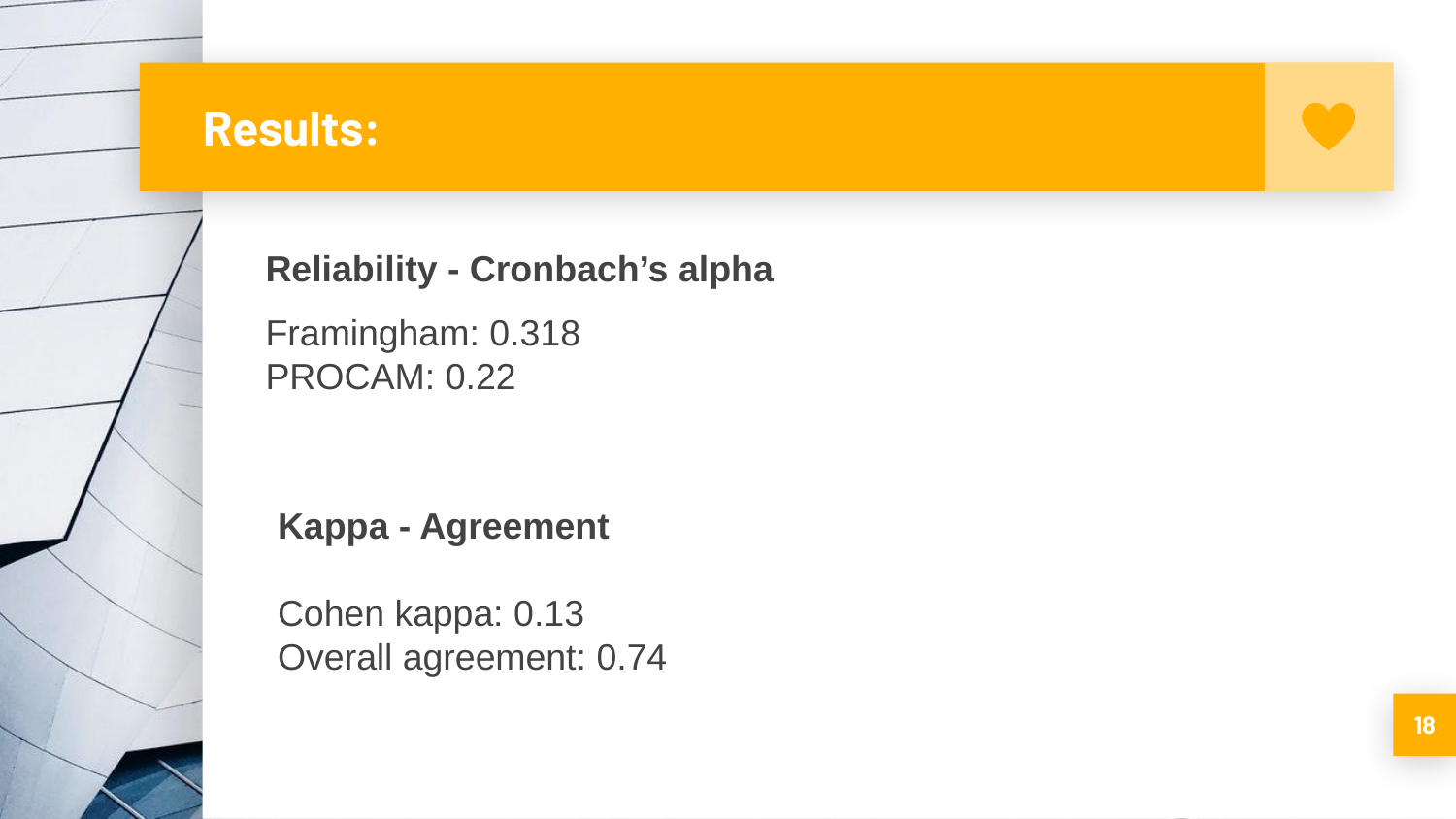

# Results:

Reliability - Cronbach’s alpha
Framingham: 0.318
PROCAM: 0.22

Kappa - Agreement

Cohen kappa: 0.13
Overall agreement: 0.74

18